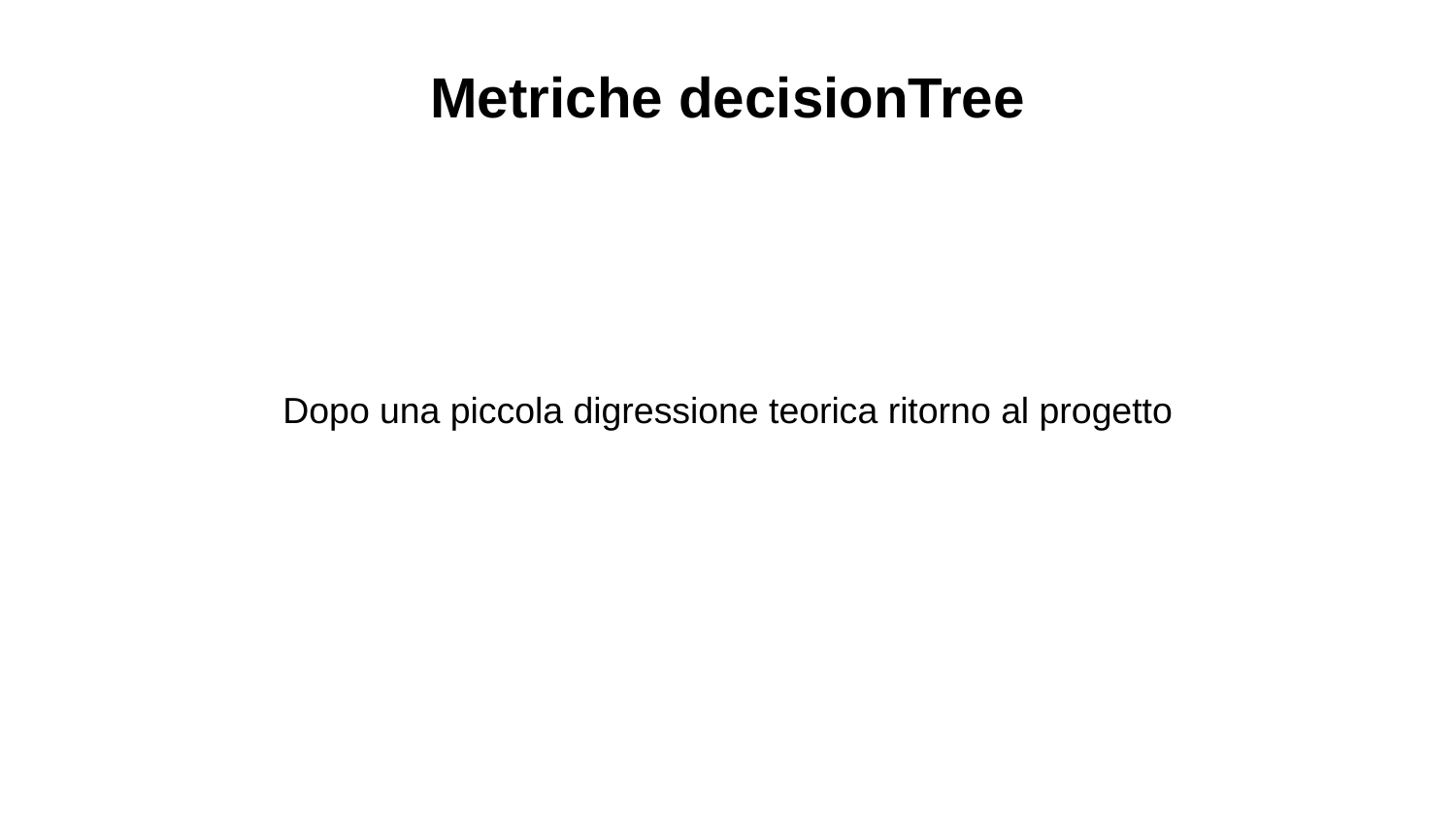

# Metriche decisionTree
Dopo una piccola digressione teorica ritorno al progetto